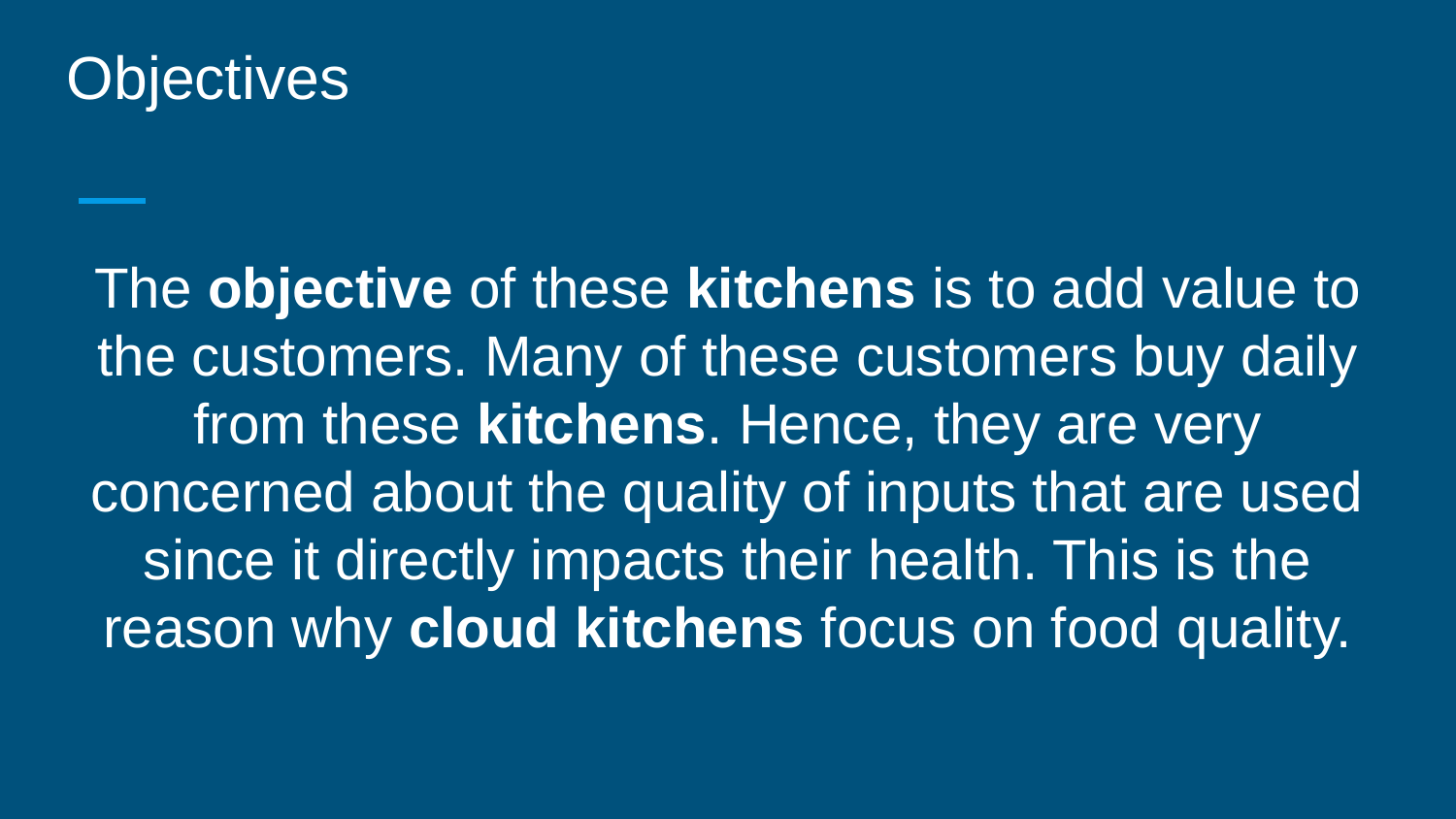

# Objectives

The objective of these kitchens is to add value to the customers. Many of these customers buy daily from these kitchens. Hence, they are very concerned about the quality of inputs that are used since it directly impacts their health. This is the reason why cloud kitchens focus on food quality.